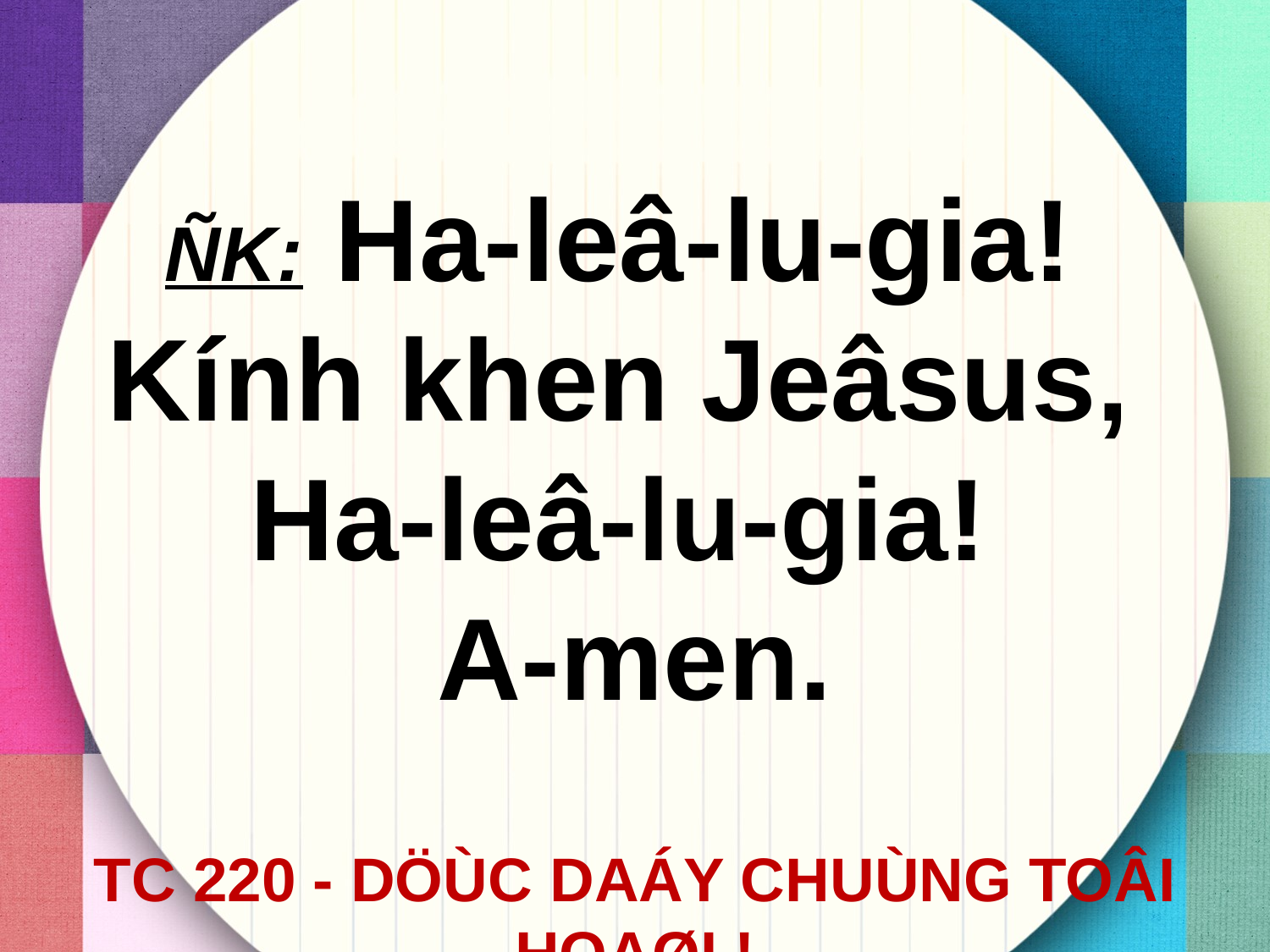

ÑK: Ha-leâ-lu-gia!
Kính khen Jeâsus,
Ha-leâ-lu-gia!
A-men.
TC 220 - DÖÙC DAÁY CHUÙNG TOÂI HOAØI !